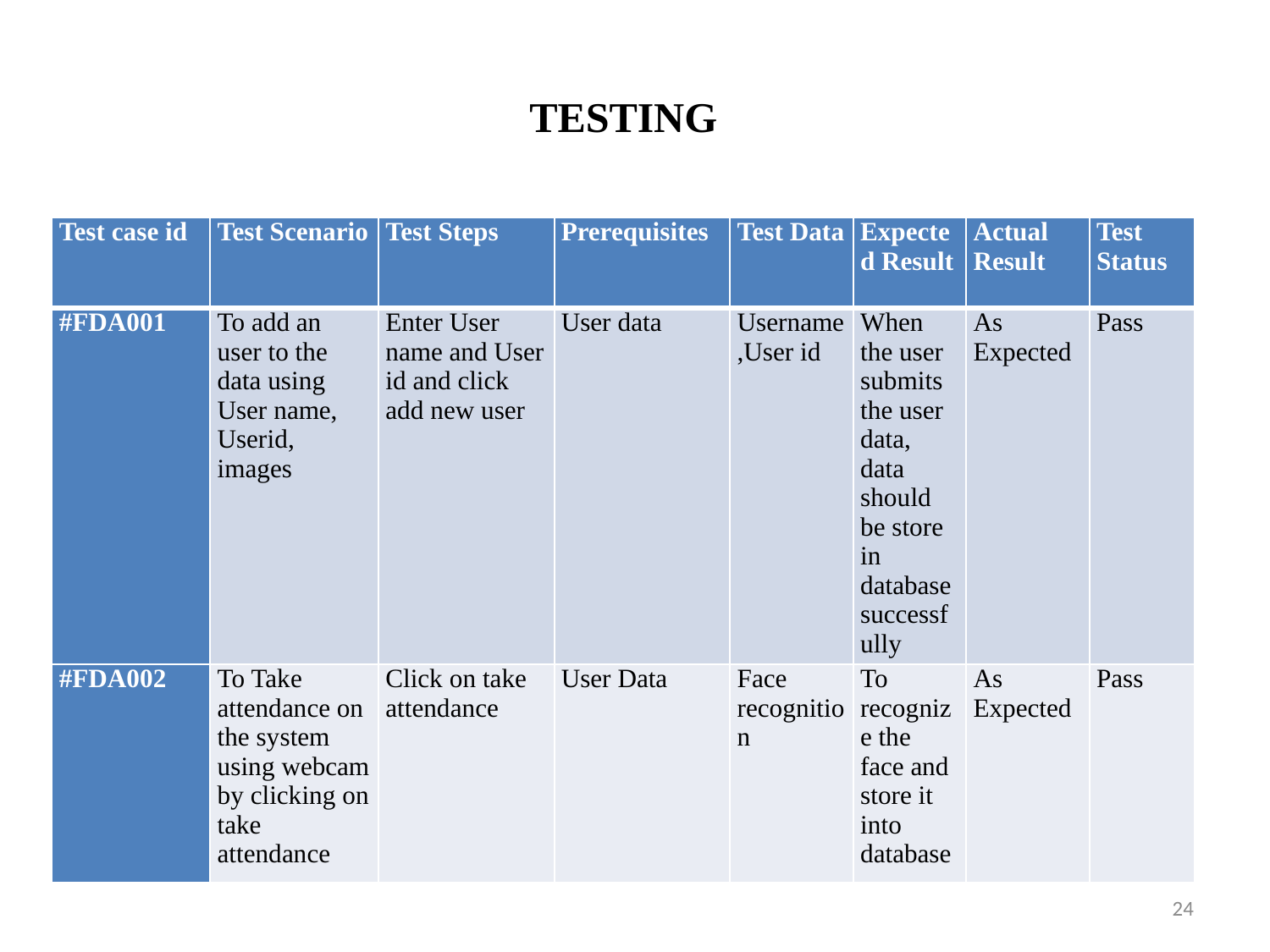

# TESTING
| Test case id | Test Scenario | Test Steps | Prerequisites | Test Data | Expected Result | Actual Result | Test Status |
| --- | --- | --- | --- | --- | --- | --- | --- |
| #FDA001 | To add an user to the data using User name, Userid, images | Enter User name and User id and click add new user | User data | Username,User id | When the user submits the user data, data should be store in database successfully | As Expected | Pass |
| #FDA002 | To Take attendance on the system using webcam by clicking on take attendance | Click on take attendance | User Data | Face recognition | To recognize the face and store it into database | As Expected | Pass |
24